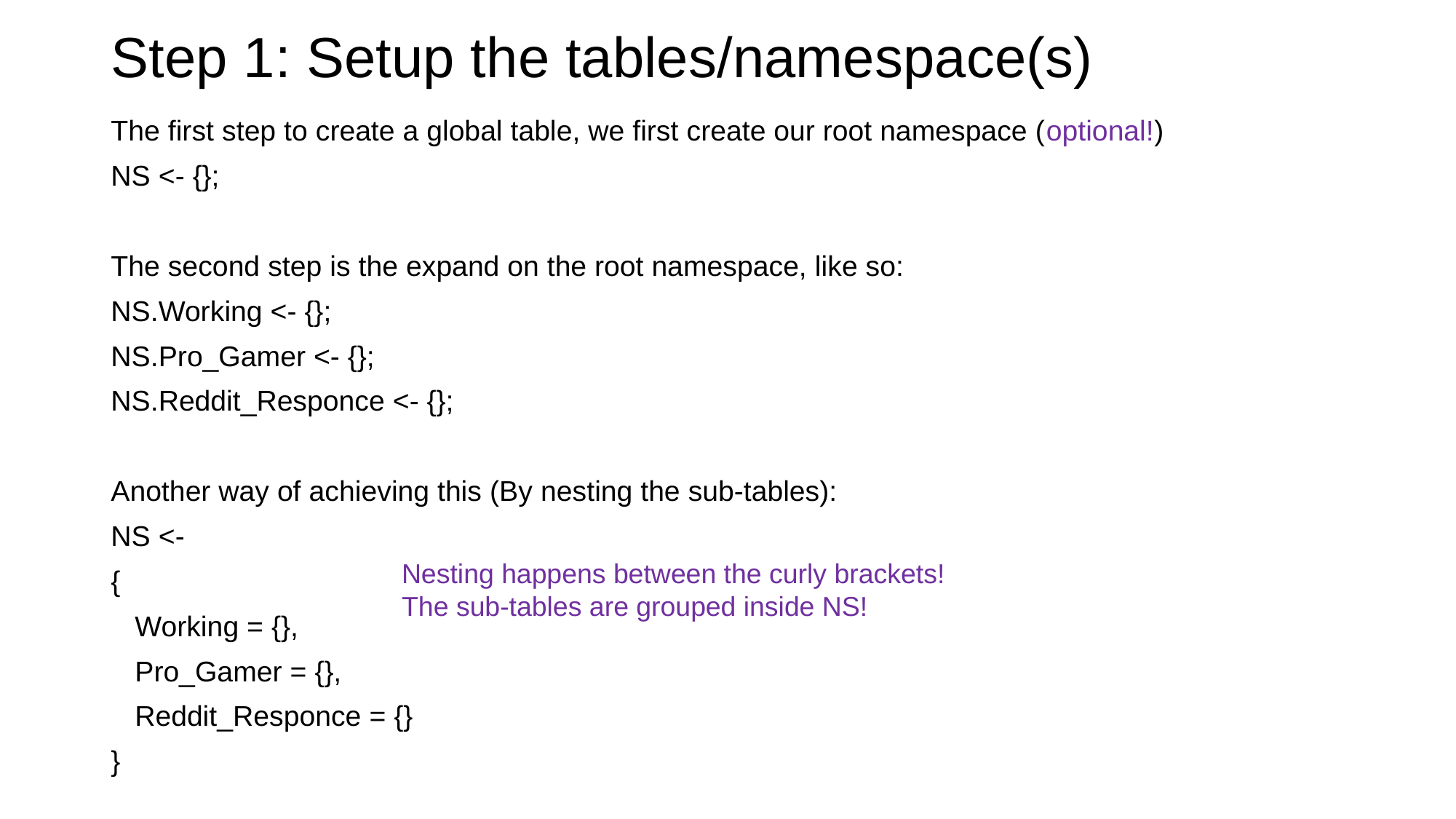

# Step 1: Setup the tables/namespace(s)
The first step to create a global table, we first create our root namespace (optional!)
NS <- {};

The second step is the expand on the root namespace, like so:
NS.Working <- {};
NS.Pro_Gamer <- {};
NS.Reddit_Responce <- {};

Another way of achieving this (By nesting the sub-tables):
NS <-
{
   Working = {},
   Pro_Gamer = {},
   Reddit_Responce = {}
}

Nesting happens between the curly brackets!
The sub-tables are grouped inside NS!